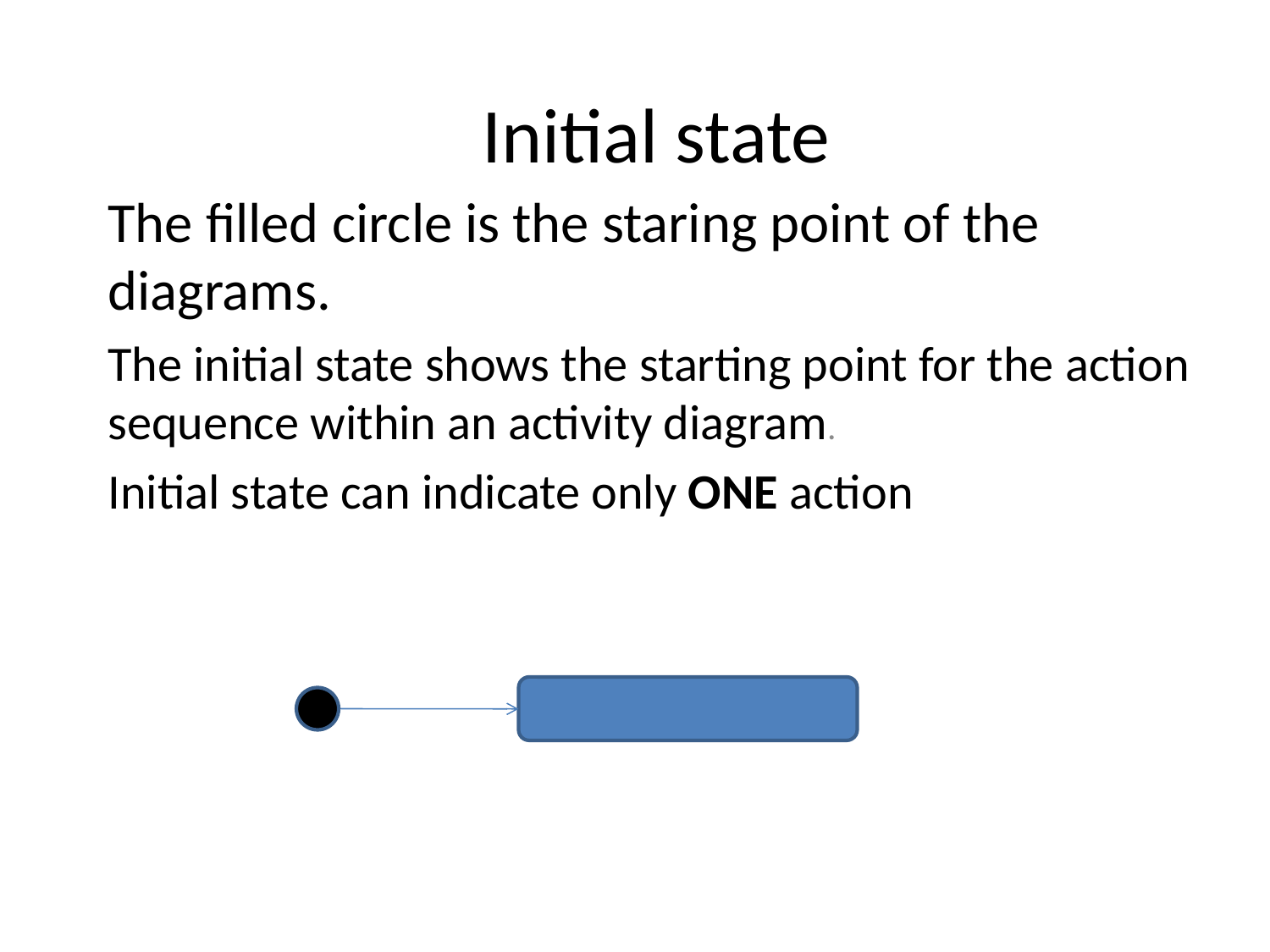

# Initial state
The filled circle is the staring point of the diagrams.
The initial state shows the starting point for the action sequence within an activity diagram.
Initial state can indicate only ONE action